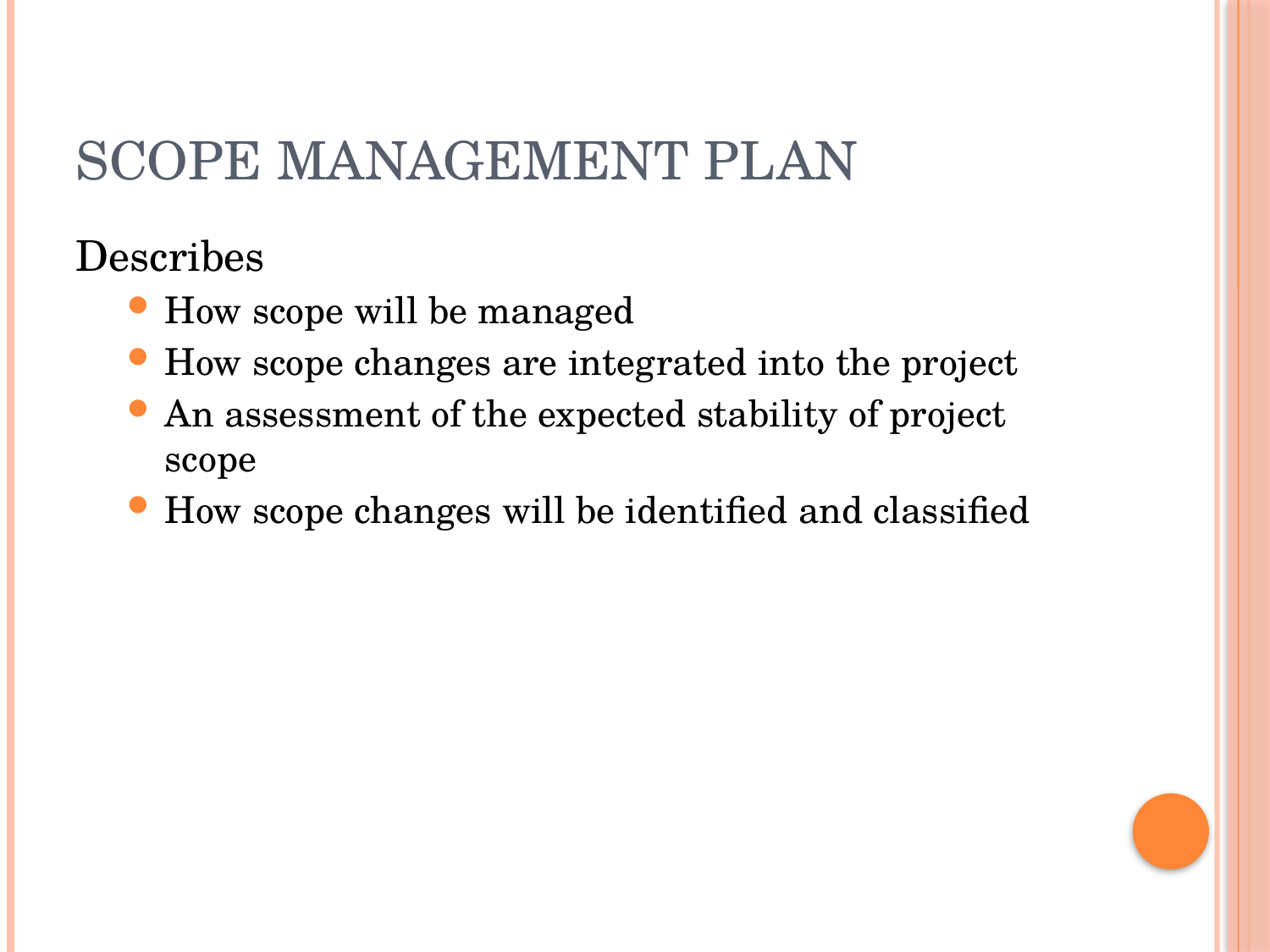

# Scope Management Plan
Describes
How scope will be managed
How scope changes are integrated into the project
An assessment of the expected stability of project scope
How scope changes will be identified and classified